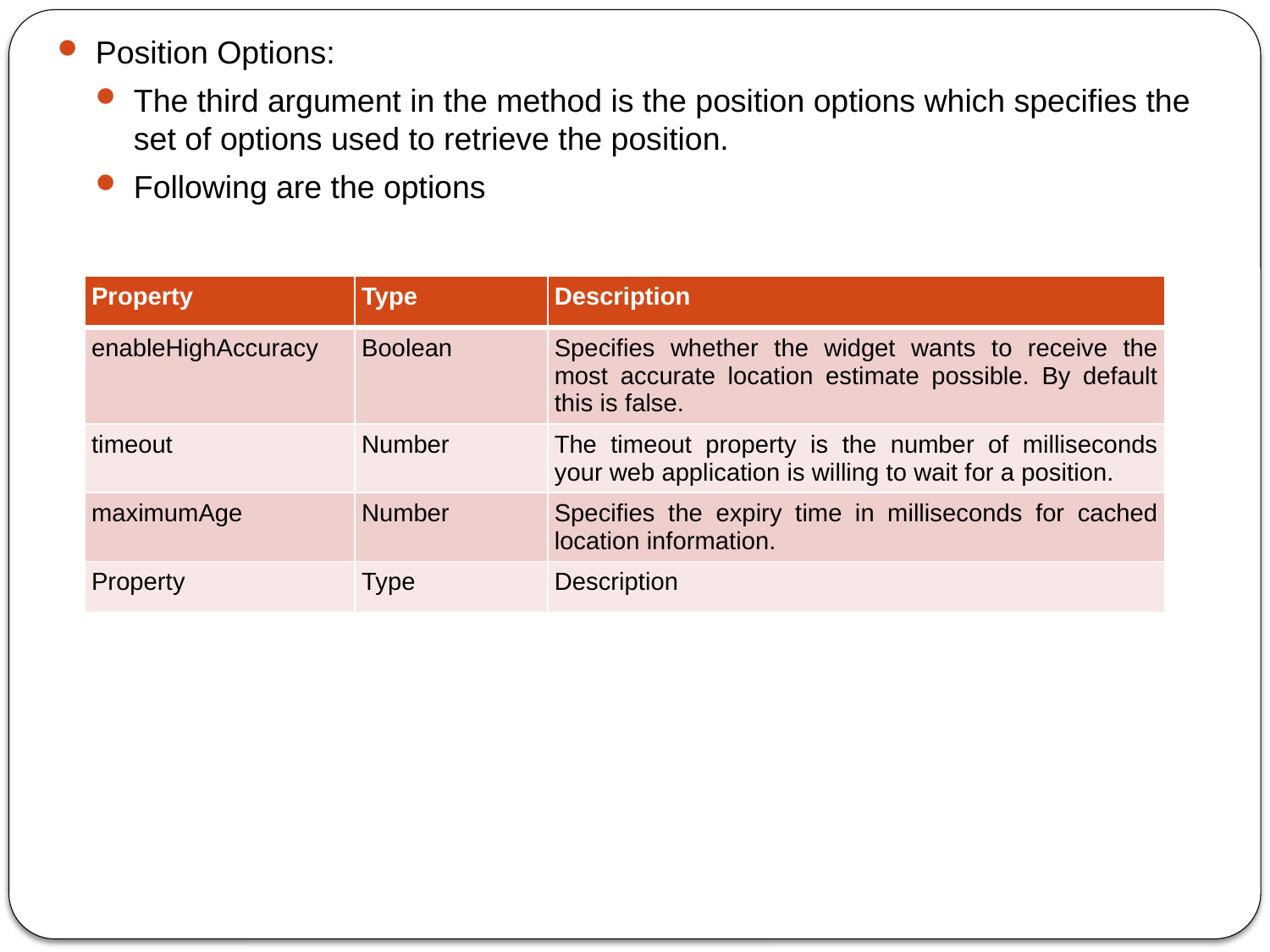

Position Options:
The third argument in the method is the position options which specifies the set of options used to retrieve the position.
Following are the options
| Property | Type | Description |
| --- | --- | --- |
| enableHighAccuracy | Boolean | Specifies whether the widget wants to receive the most accurate location estimate possible. By default this is false. |
| timeout | Number | The timeout property is the number of milliseconds your web application is willing to wait for a position. |
| maximumAge | Number | Specifies the expiry time in milliseconds for cached location information. |
| Property | Type | Description |